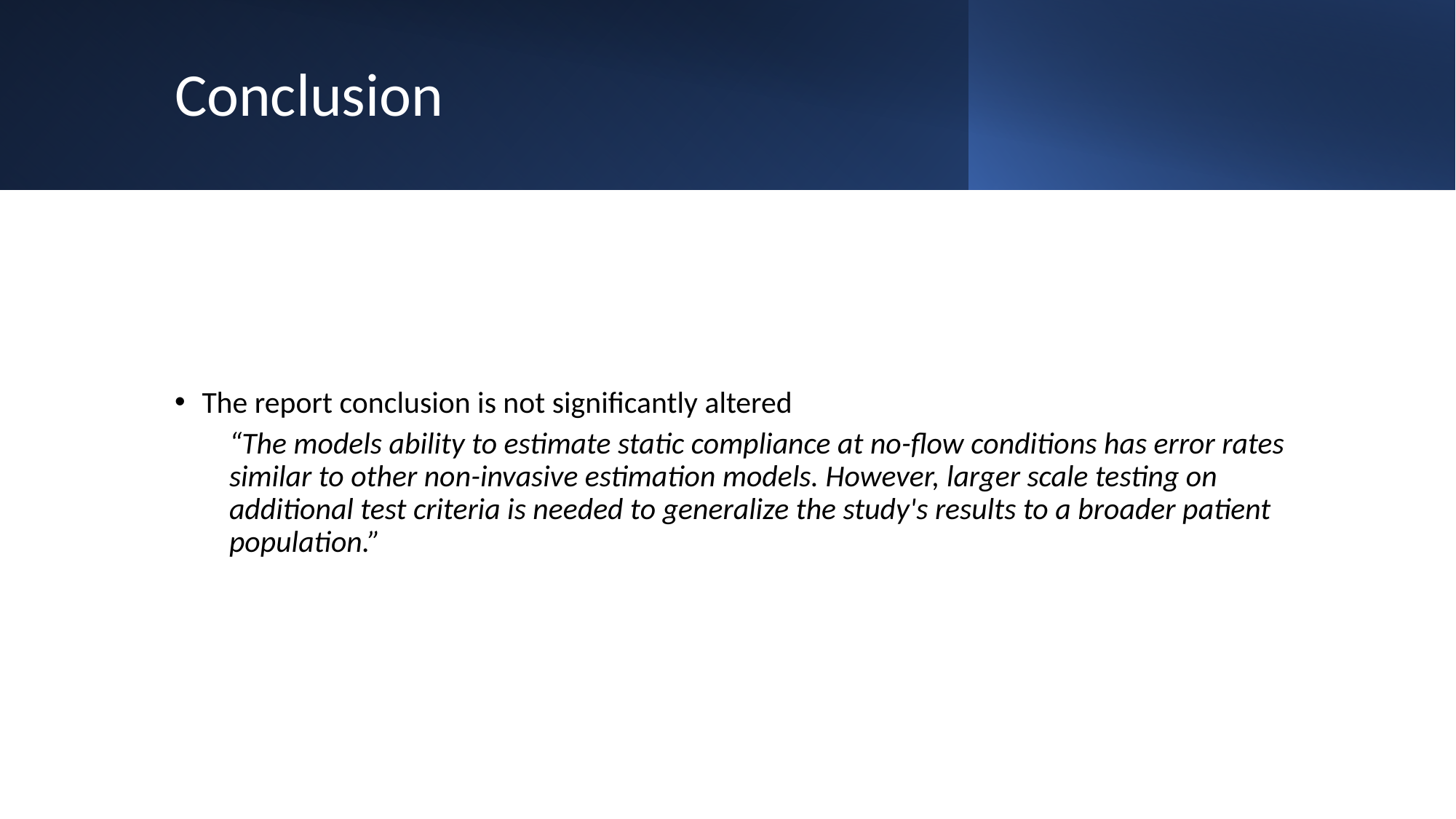

# Conclusion
The report conclusion is not significantly altered
“The models ability to estimate static compliance at no-flow conditions has error rates similar to other non-invasive estimation models. However, larger scale testing on additional test criteria is needed to generalize the study's results to a broader patient population.”